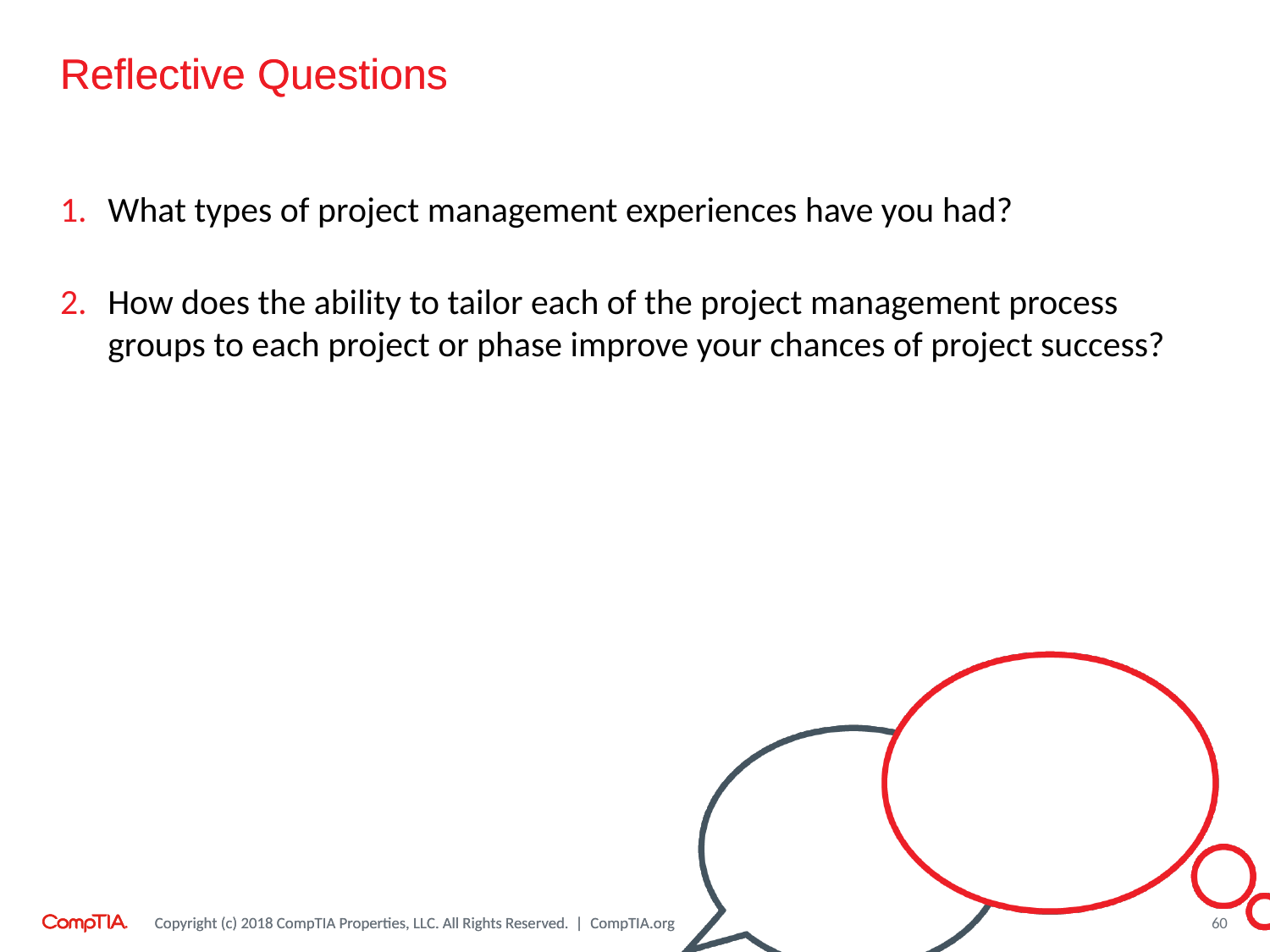

What types of project management experiences have you had?
How does the ability to tailor each of the project management process groups to each project or phase improve your chances of project success?

60